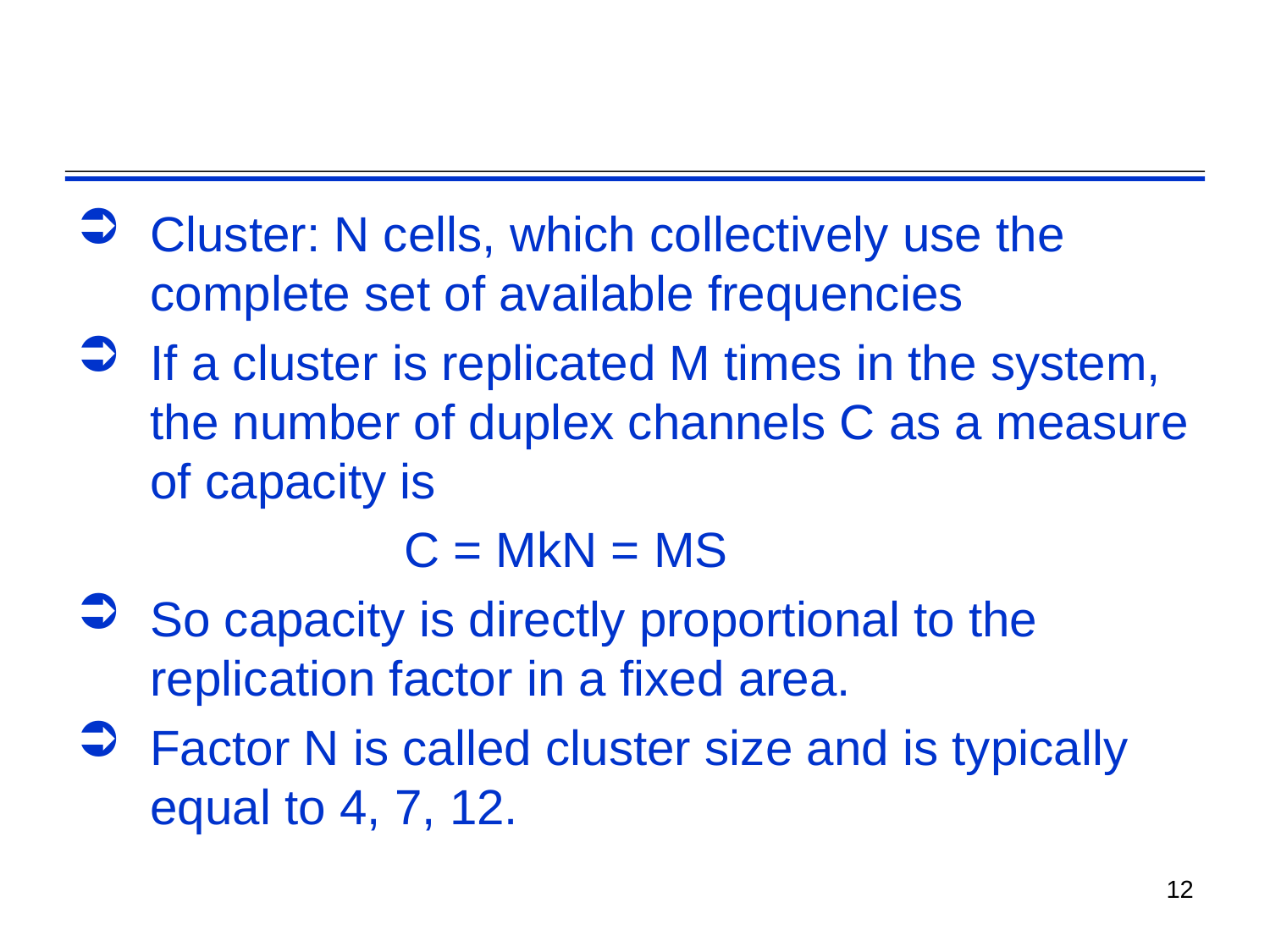

Cluster: N cells, which collectively use the complete set of available frequencies
If a cluster is replicated M times in the system, the number of duplex channels C as a measure of capacity is
			C = MkN = MS
So capacity is directly proportional to the replication factor in a fixed area.
Factor N is called cluster size and is typically  equal to 4, 7, 12.
12